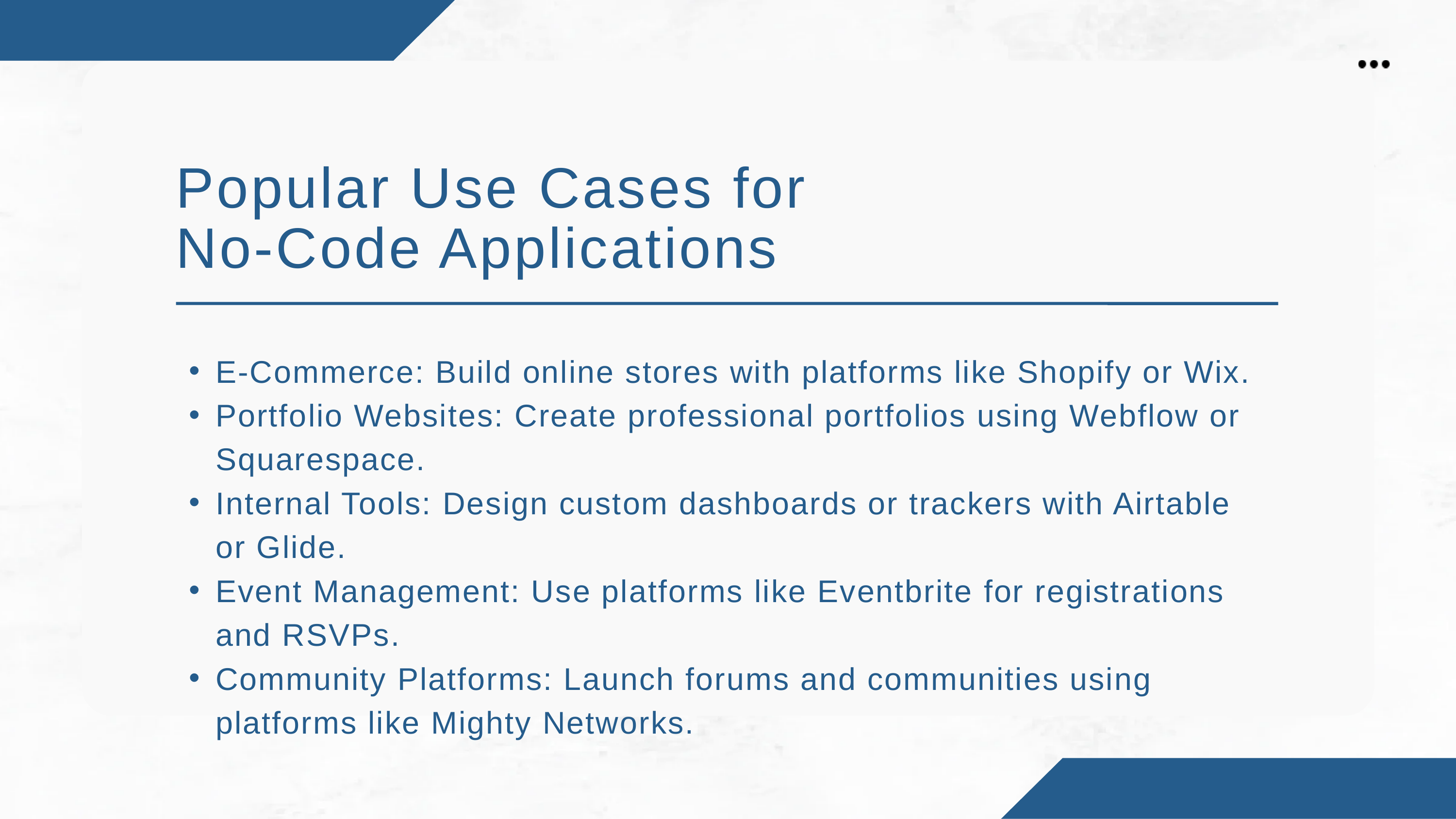

Popular Use Cases for No-Code Applications

E-Commerce: Build online stores with platforms like Shopify or Wix.
Portfolio Websites: Create professional portfolios using Webflow or Squarespace.
Internal Tools: Design custom dashboards or trackers with Airtable or Glide.
Event Management: Use platforms like Eventbrite for registrations and RSVPs.
Community Platforms: Launch forums and communities using platforms like Mighty Networks.